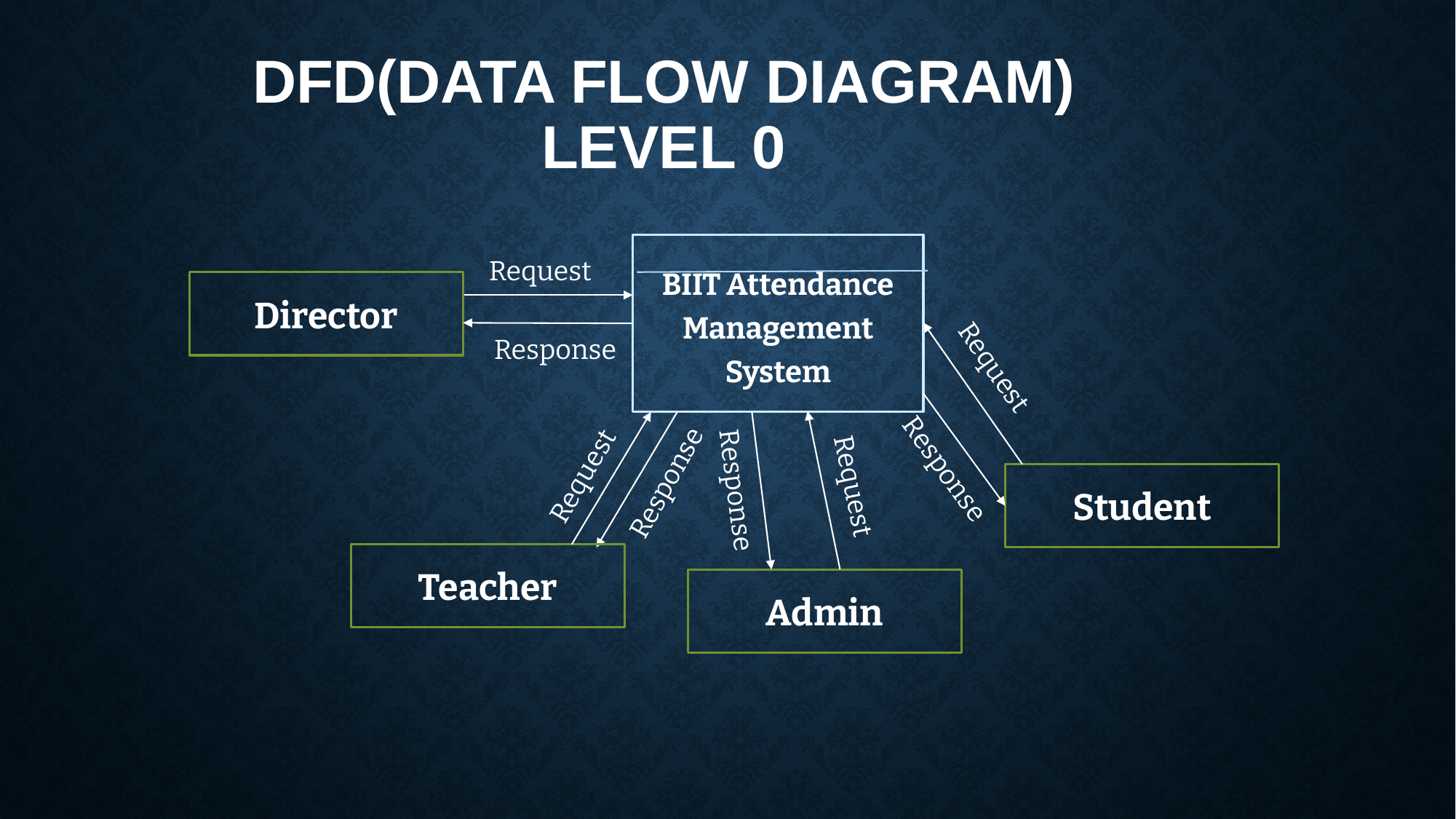

# DFD(Data Flow Diagram) Level 0
BIIT Attendance Management System
Request
Director
Response
Request
Response
Request
Response
Student
Request
Response
Teacher
Admin